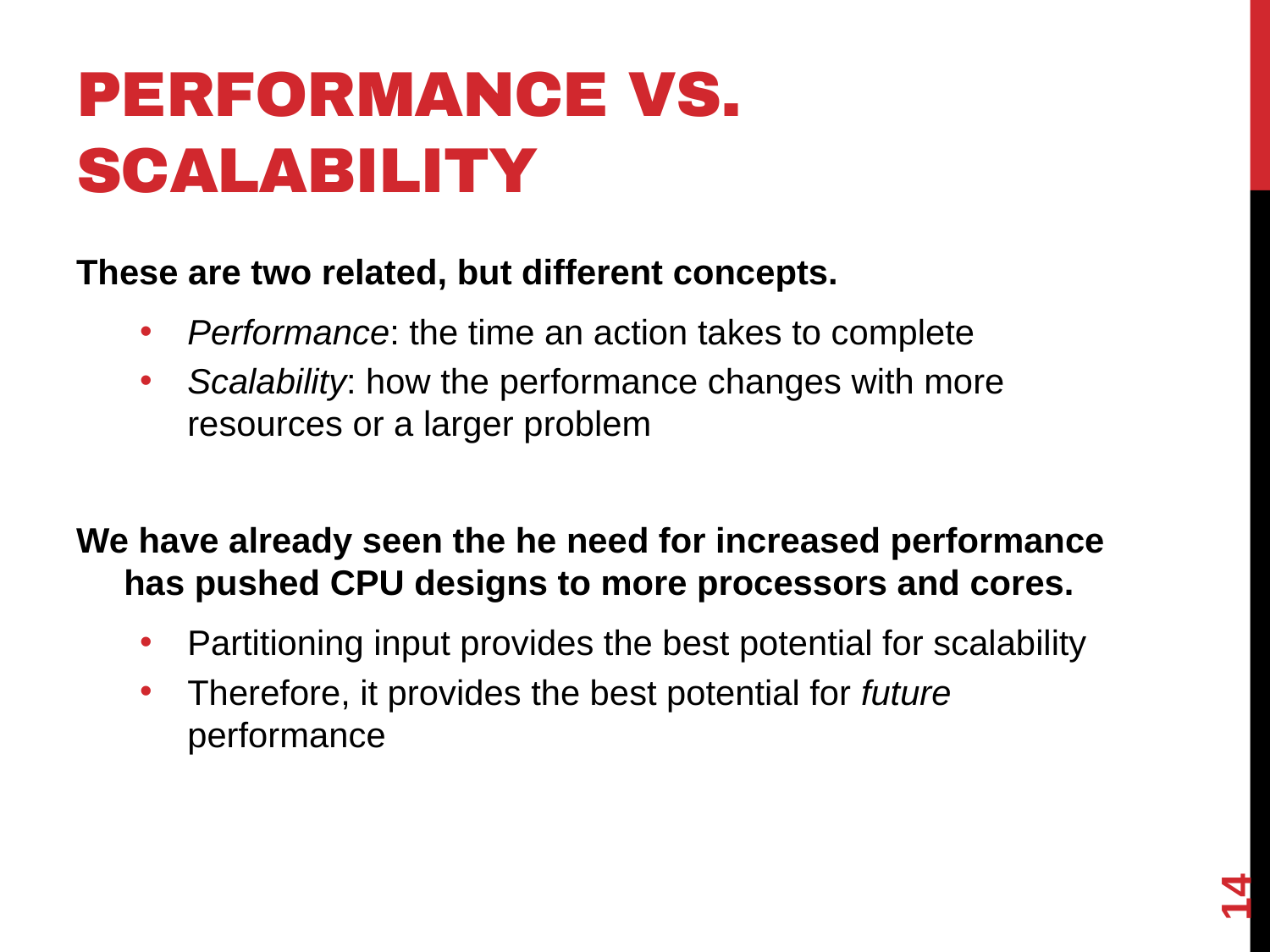

# Performance vs. Scalability
These are two related, but different concepts.
Performance: the time an action takes to complete
Scalability: how the performance changes with more resources or a larger problem

We have already seen the he need for increased performance has pushed CPU designs to more processors and cores.
Partitioning input provides the best potential for scalability
Therefore, it provides the best potential for future performance
14